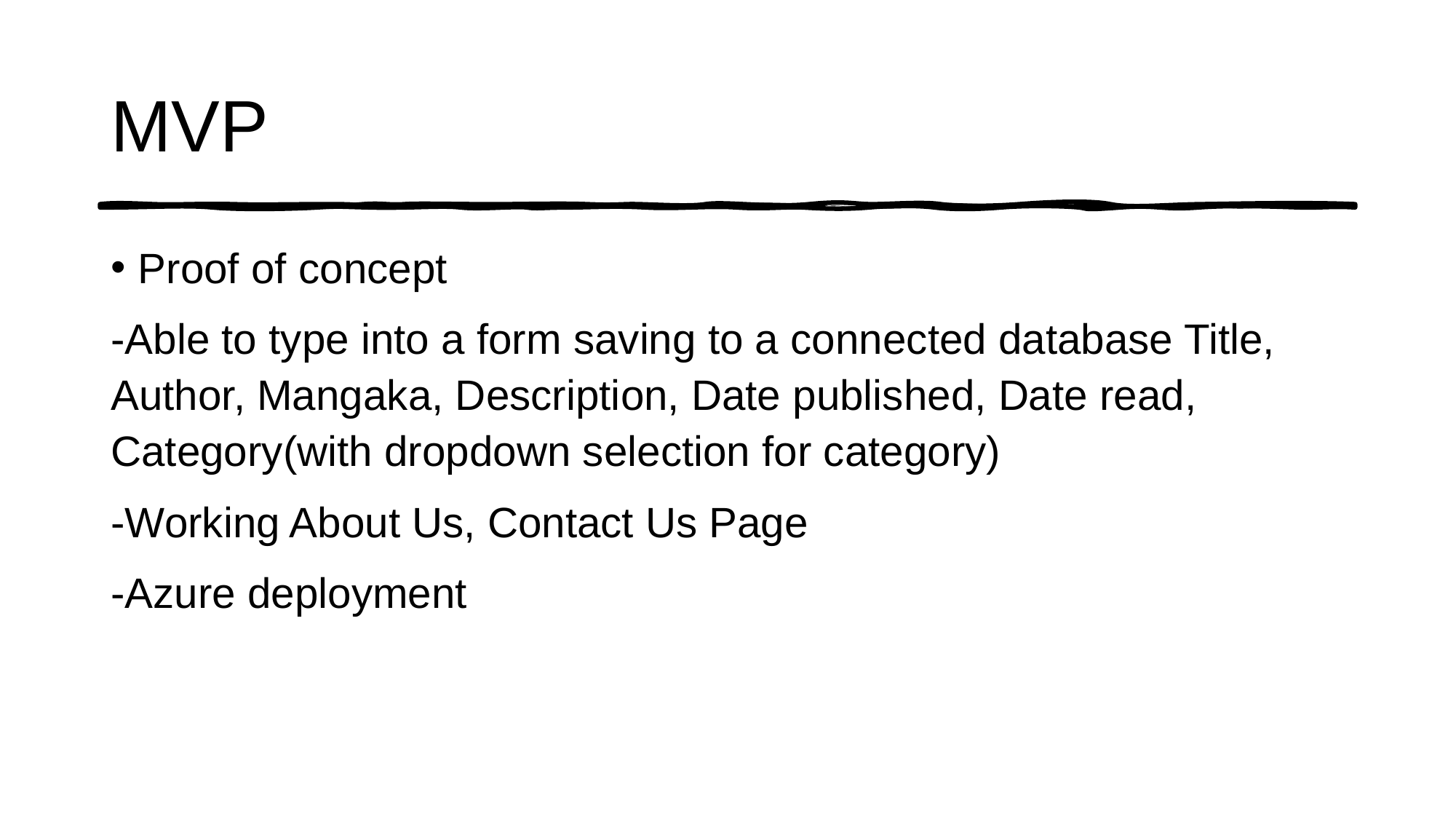

# MVP
Proof of concept
-Able to type into a form saving to a connected database Title, Author, Mangaka, Description, Date published, Date read, Category(with dropdown selection for category)
-Working About Us, Contact Us Page
-Azure deployment